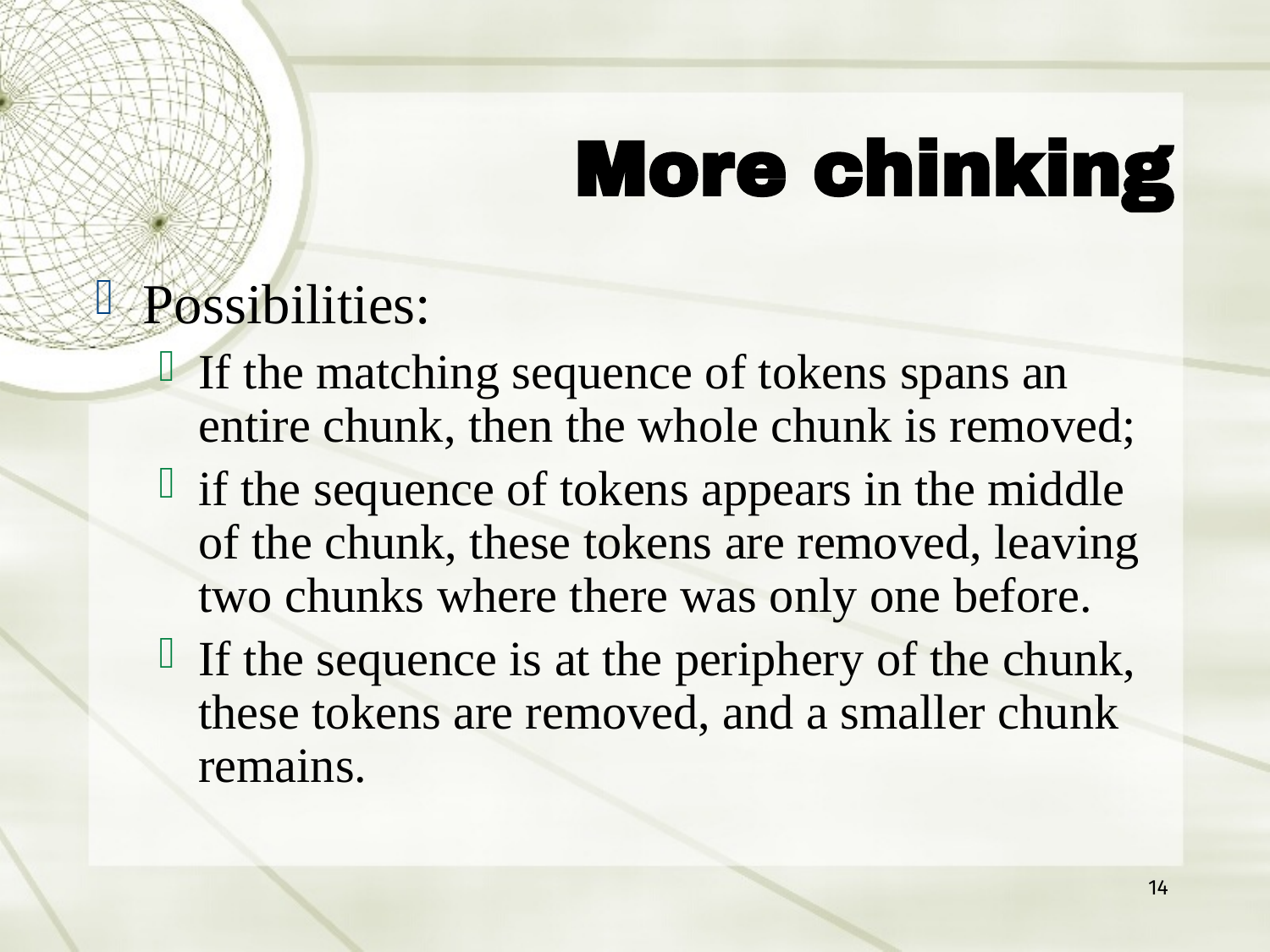

More chinking
Possibilities:
If the matching sequence of tokens spans an entire chunk, then the whole chunk is removed;
if the sequence of tokens appears in the middle of the chunk, these tokens are removed, leaving two chunks where there was only one before.
If the sequence is at the periphery of the chunk, these tokens are removed, and a smaller chunk remains.
14